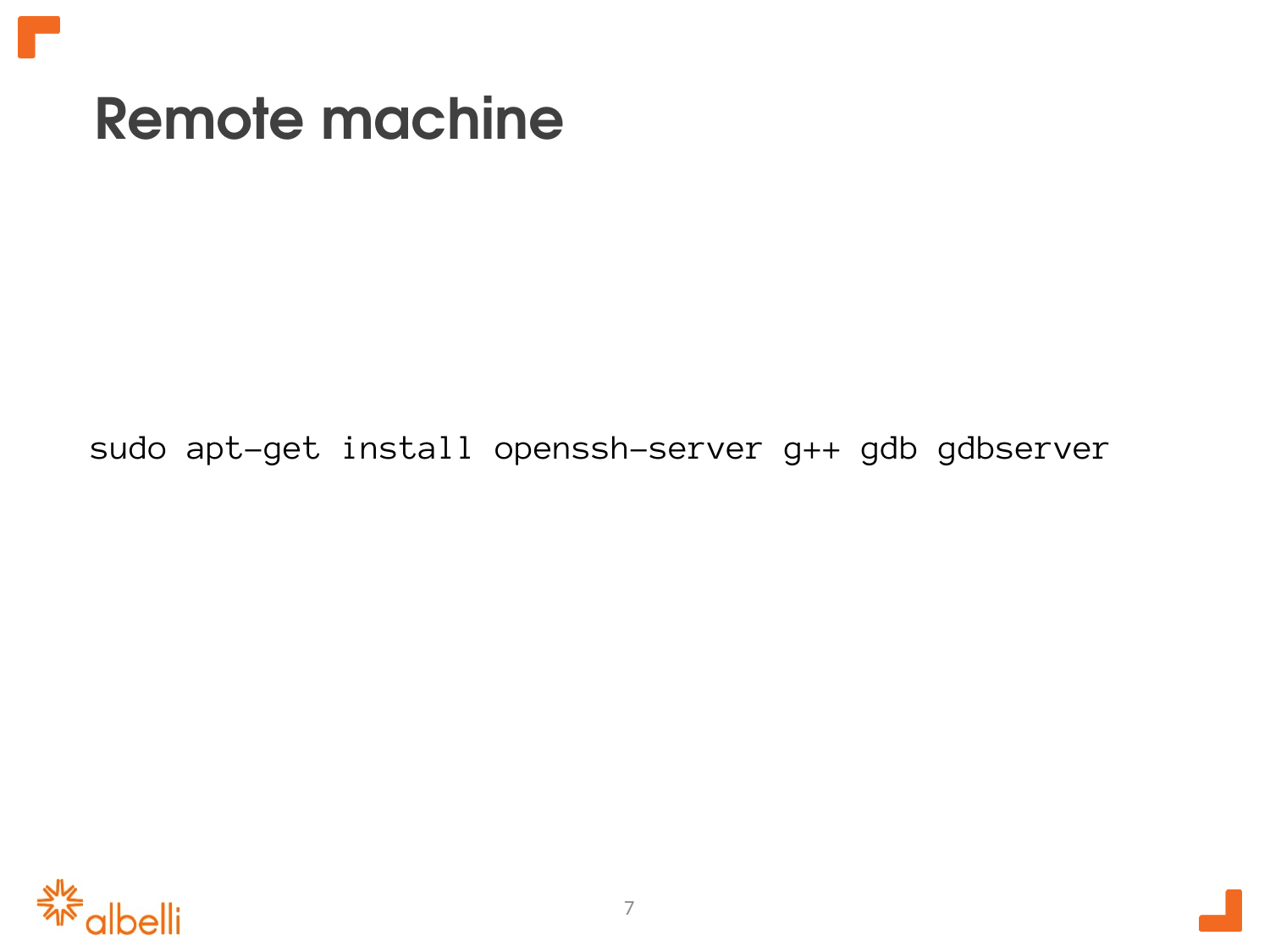

# Remote machine
sudo apt-get install openssh-server g++ gdb gdbserver
7